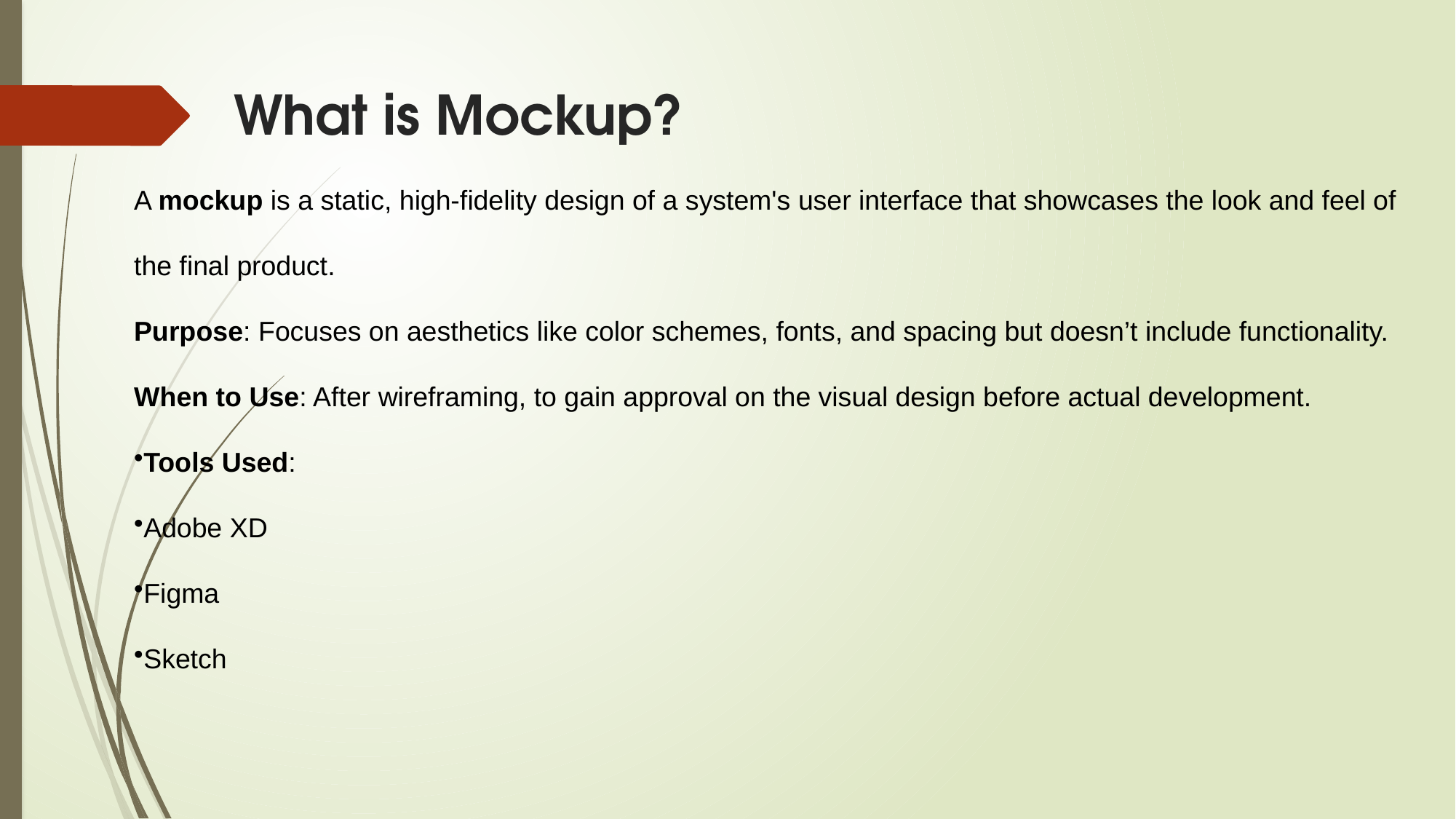

# What is Mockup?
A mockup is a static, high-fidelity design of a system's user interface that showcases the look and feel of the final product.
Purpose: Focuses on aesthetics like color schemes, fonts, and spacing but doesn’t include functionality.
When to Use: After wireframing, to gain approval on the visual design before actual development.
Tools Used:
Adobe XD
Figma
Sketch